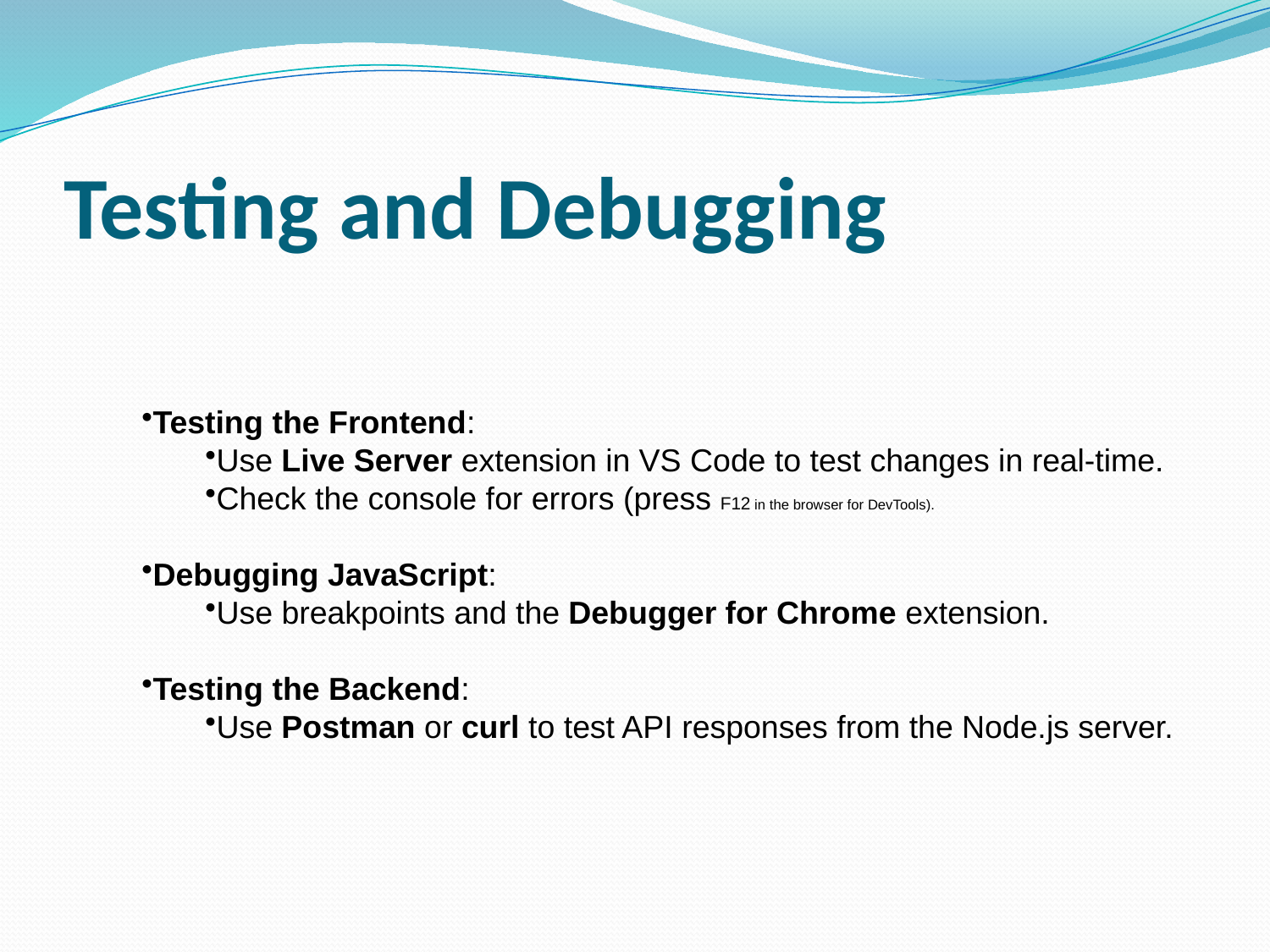

# Testing and Debugging

Testing the Frontend:
Use Live Server extension in VS Code to test changes in real-time.
Check the console for errors (press F12 in the browser for DevTools).

Debugging JavaScript:
Use breakpoints and the Debugger for Chrome extension.

Testing the Backend:
Use Postman or curl to test API responses from the Node.js server.